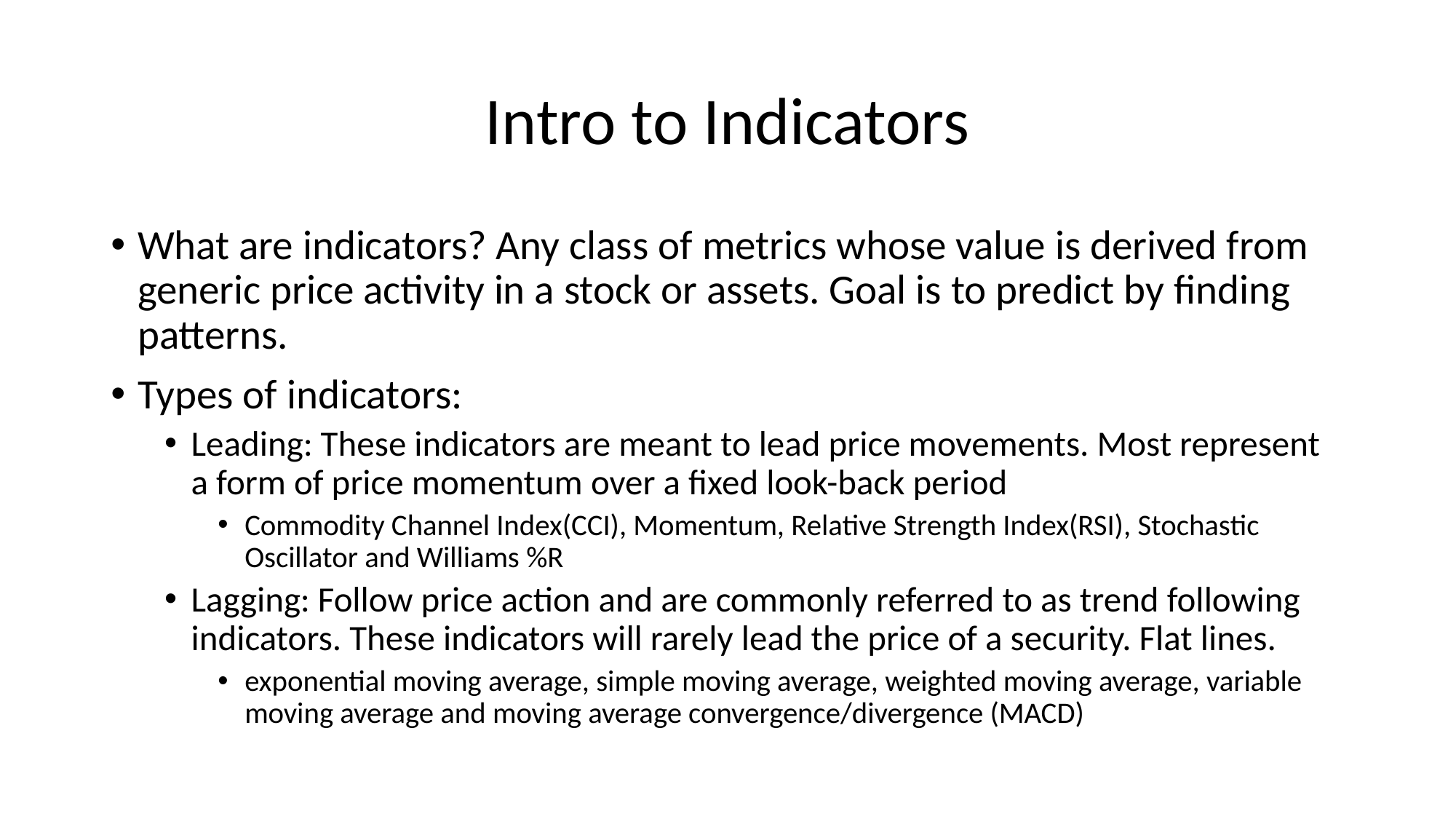

# Intro to Indicators
What are indicators? Any class of metrics whose value is derived from generic price activity in a stock or assets. Goal is to predict by finding patterns.
Types of indicators:
Leading: These indicators are meant to lead price movements. Most represent a form of price momentum over a fixed look-back period
Commodity Channel Index(CCI), Momentum, Relative Strength Index(RSI), Stochastic Oscillator and Williams %R
Lagging: Follow price action and are commonly referred to as trend following indicators. These indicators will rarely lead the price of a security. Flat lines.
exponential moving average, simple moving average, weighted moving average, variable moving average and moving average convergence/divergence (MACD)